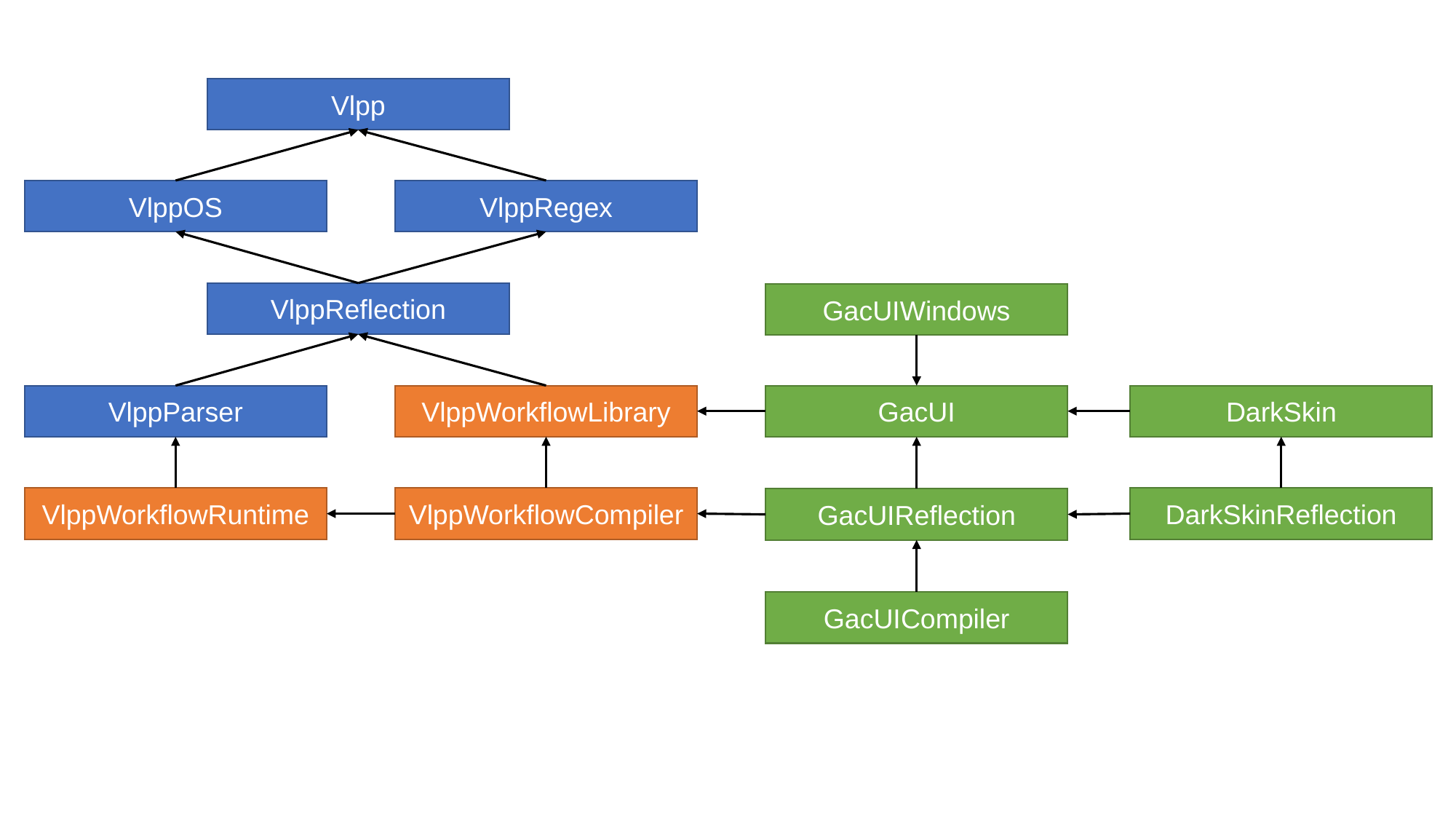

Vlpp
VlppRegex
VlppOS
VlppReflection
GacUIWindows
DarkSkin
VlppParser
VlppWorkflowLibrary
GacUI
VlppWorkflowCompiler
DarkSkinReflection
VlppWorkflowRuntime
GacUIReflection
GacUICompiler